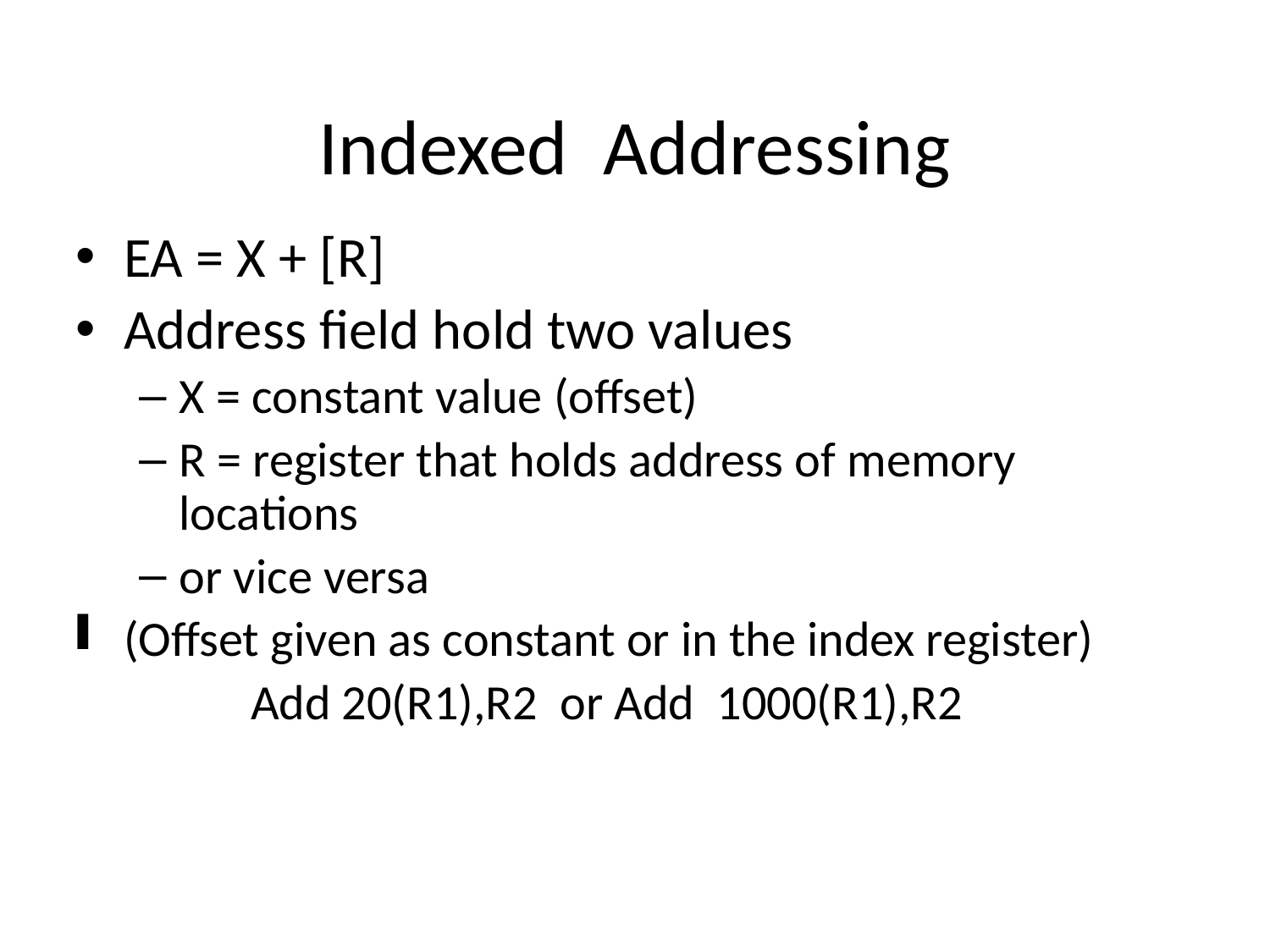

# Indexed  Addressing
EA = X + [R]
Address field hold two values
X = constant value (offset)
R = register that holds address of memory locations
or vice versa
(Offset given as constant or in the index register)
		Add 20(R1),R2  or Add  1000(R1),R2